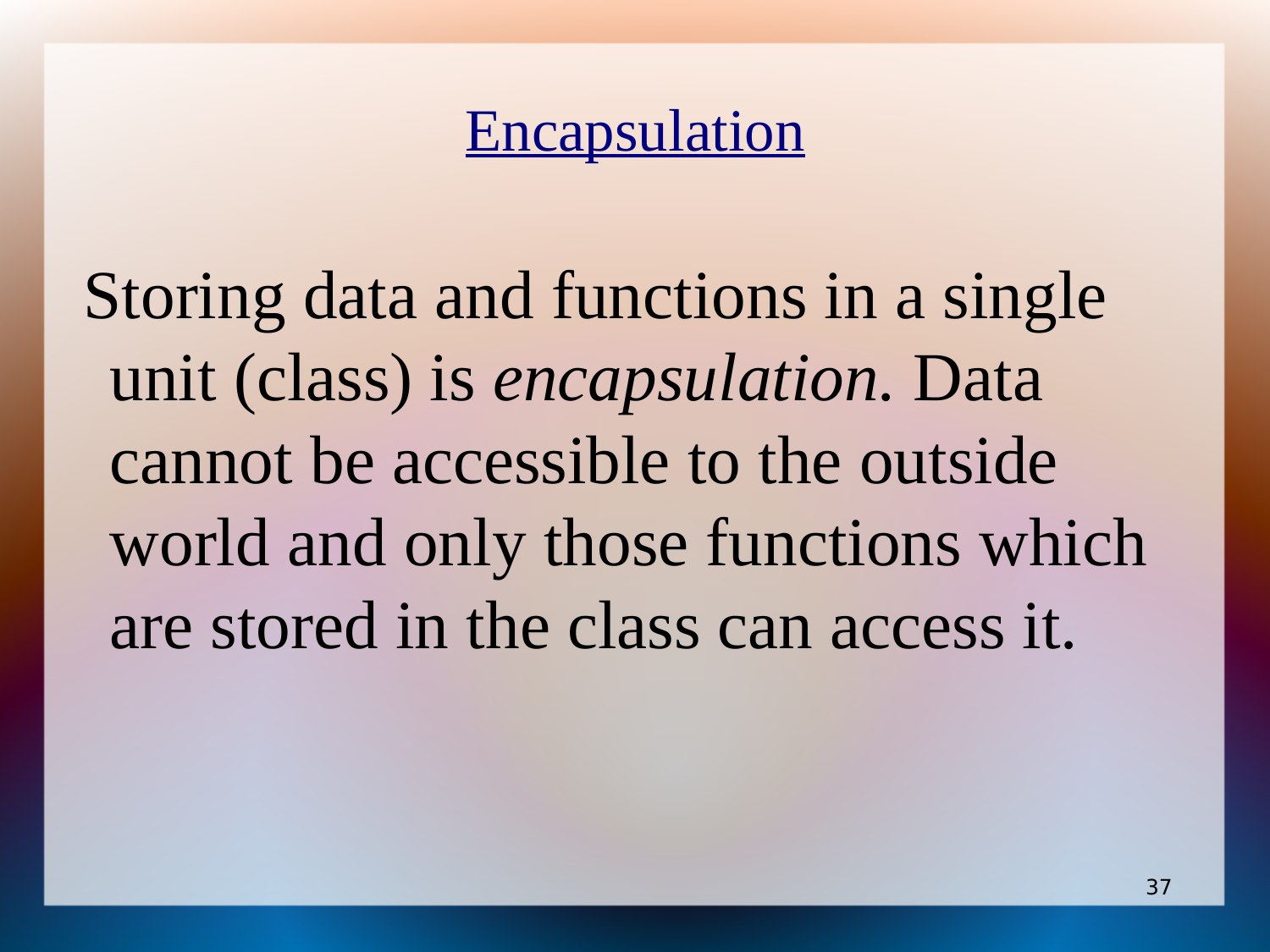

Encapsulation
   Storing data and functions in a single unit (class) is encapsulation. Data cannot be accessible to the outside world and only those functions which are stored in the class can access it.
37